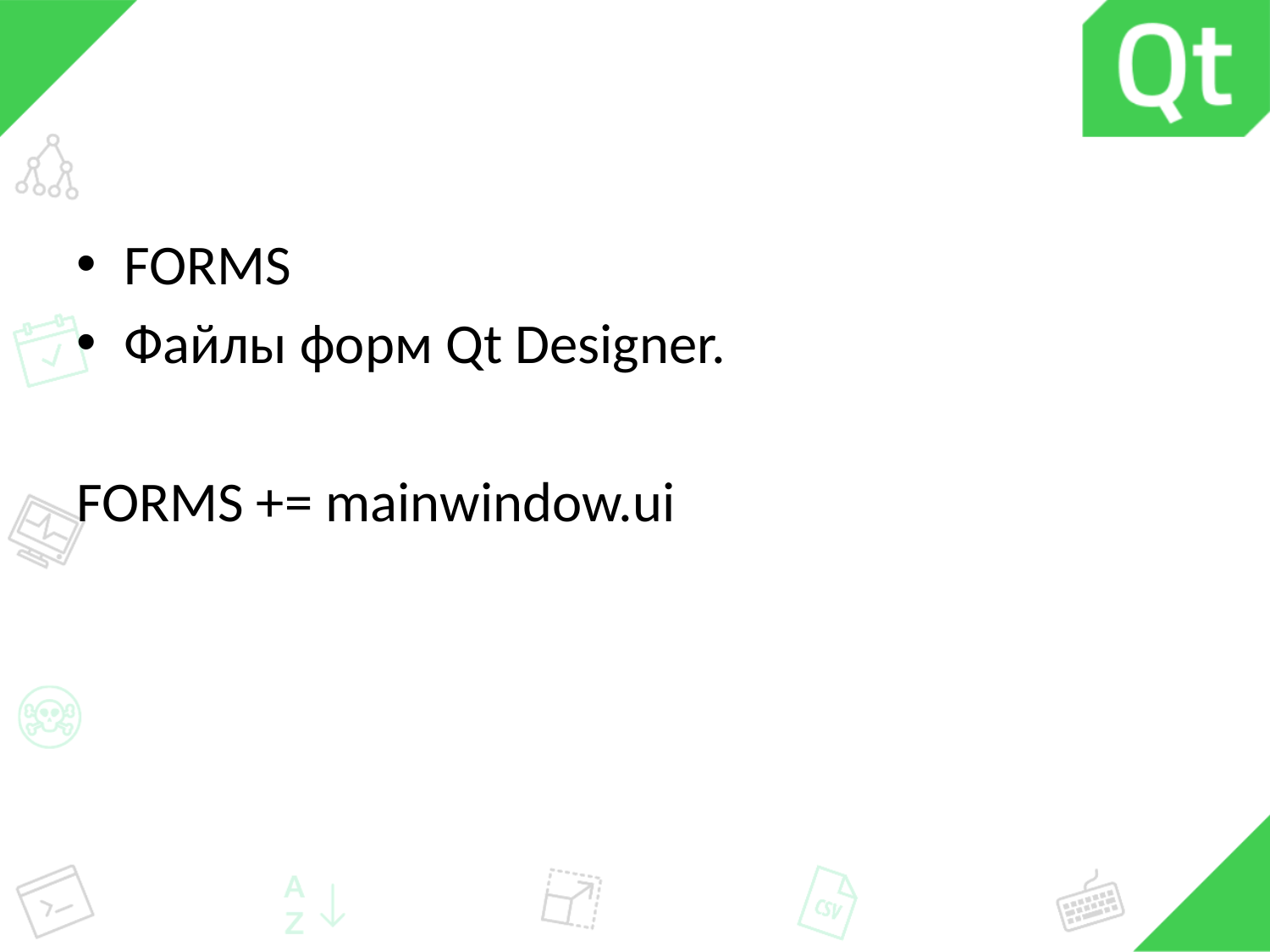

#
FORMS
Файлы форм Qt Designer.

FORMS += mainwindow.ui